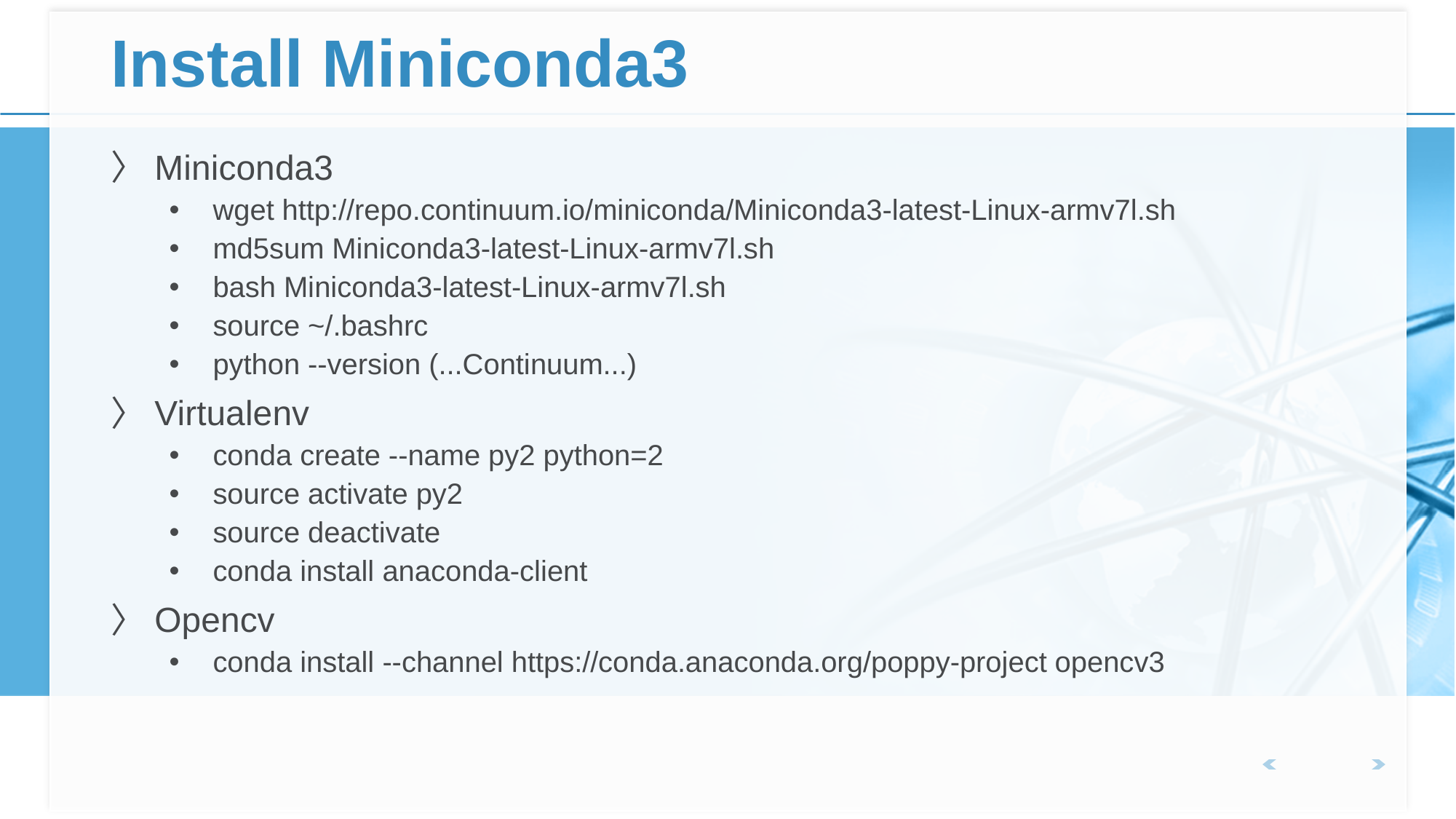

# Install Miniconda3
Miniconda3
wget http://repo.continuum.io/miniconda/Miniconda3-latest-Linux-armv7l.sh
md5sum Miniconda3-latest-Linux-armv7l.sh
bash Miniconda3-latest-Linux-armv7l.sh
source ~/.bashrc
python --version (...Continuum...)
Virtualenv
conda create --name py2 python=2
source activate py2
source deactivate
conda install anaconda-client
Opencv
conda install --channel https://conda.anaconda.org/poppy-project opencv3